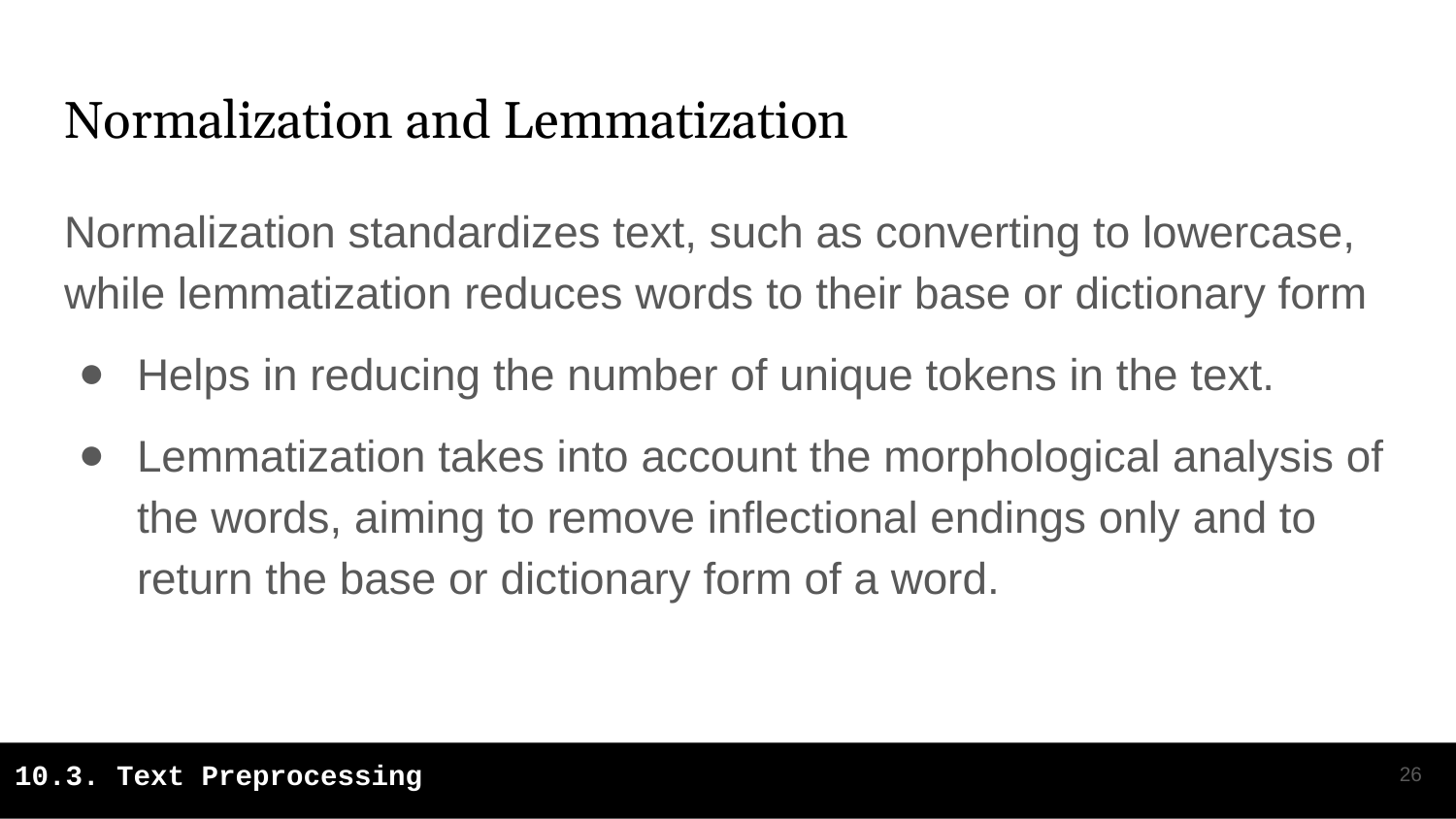

# Normalization and Lemmatization
Normalization standardizes text, such as converting to lowercase, while lemmatization reduces words to their base or dictionary form
Helps in reducing the number of unique tokens in the text.
Lemmatization takes into account the morphological analysis of the words, aiming to remove inflectional endings only and to return the base or dictionary form of a word.
26
10.3. Text Preprocessing